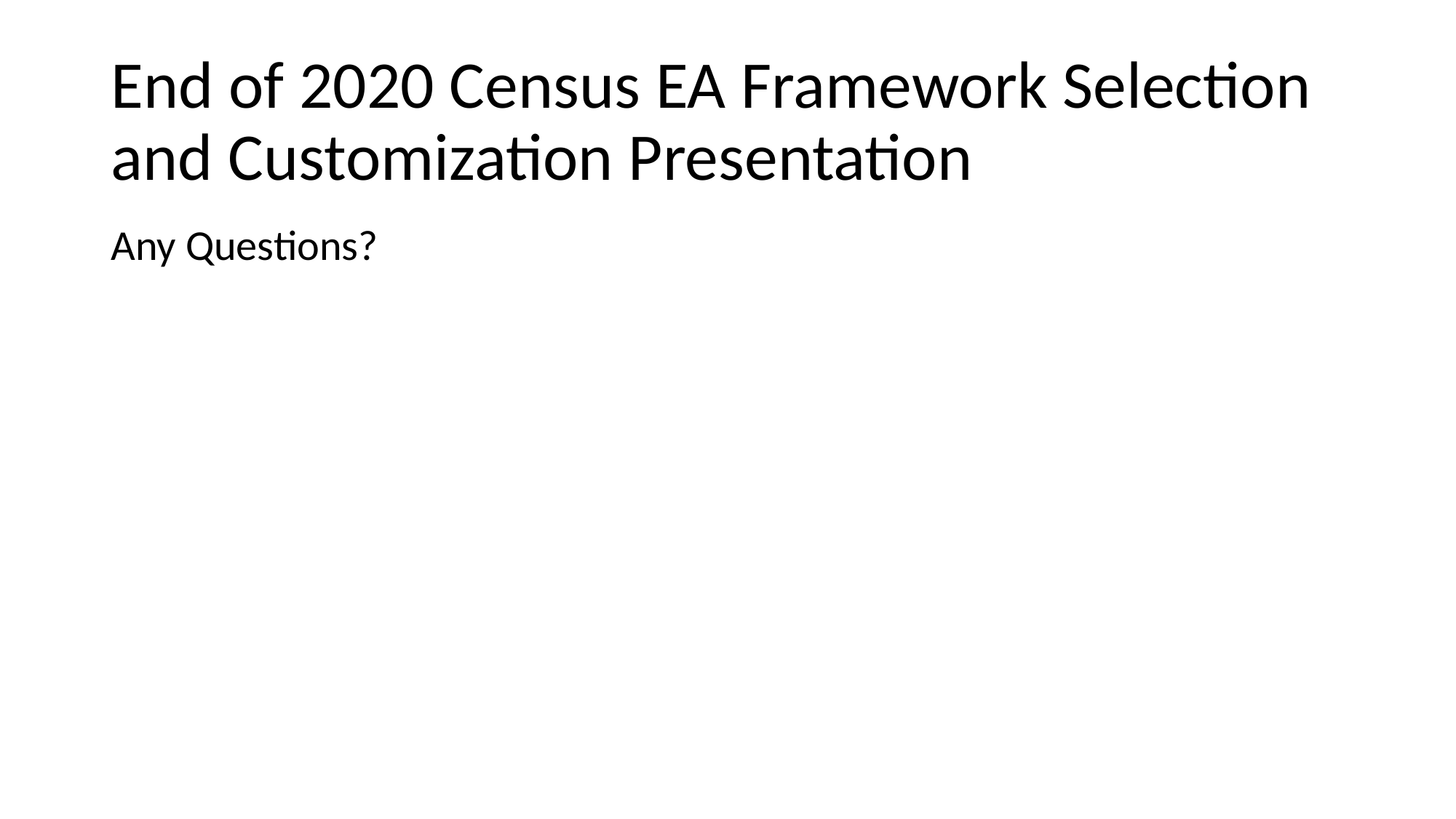

# End of 2020 Census EA Framework Selection and Customization Presentation
Any Questions?